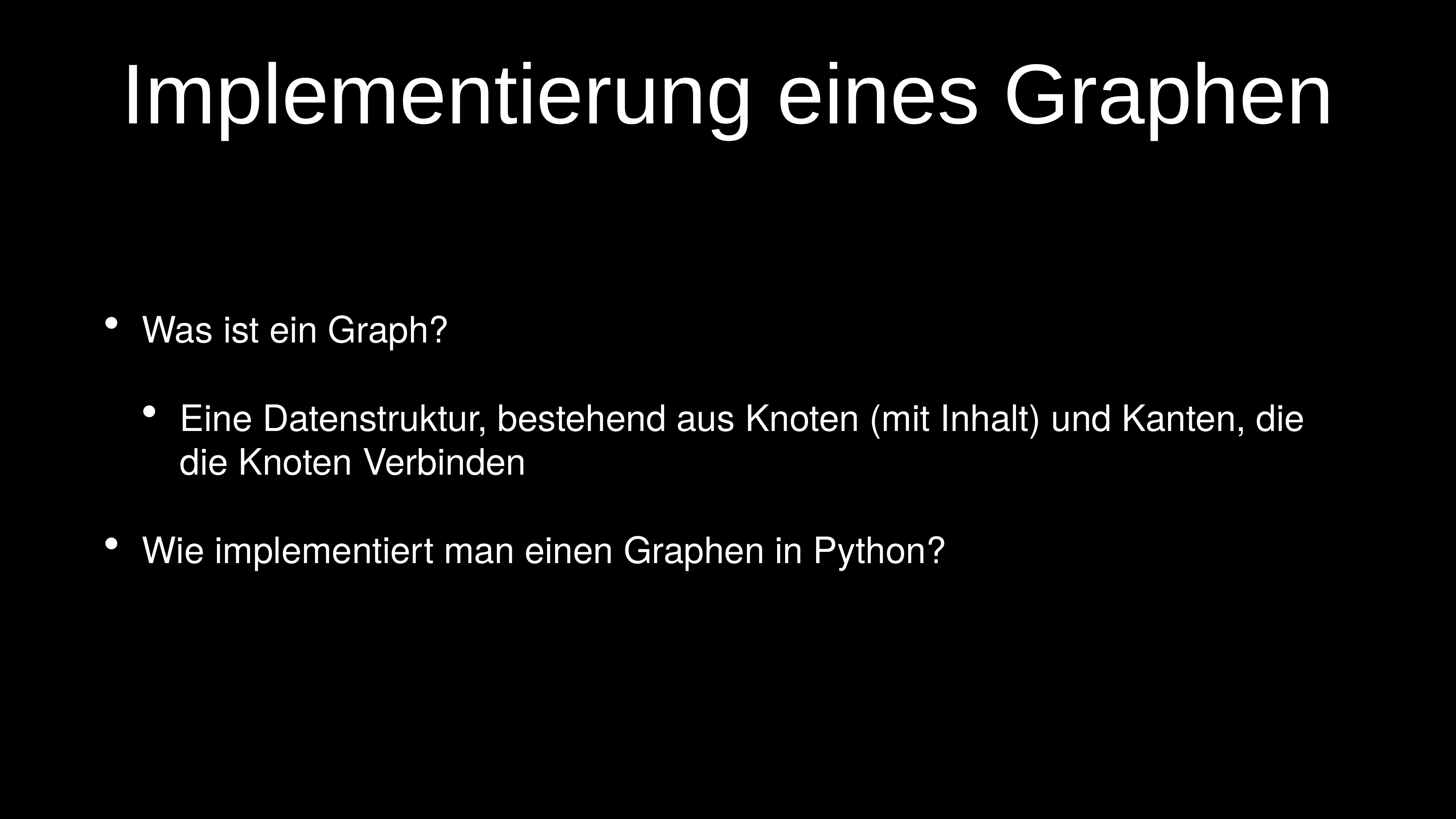

# Implementierung eines Graphen
Was ist ein Graph?
Eine Datenstruktur, bestehend aus Knoten (mit Inhalt) und Kanten, die die Knoten Verbinden
Wie implementiert man einen Graphen in Python?